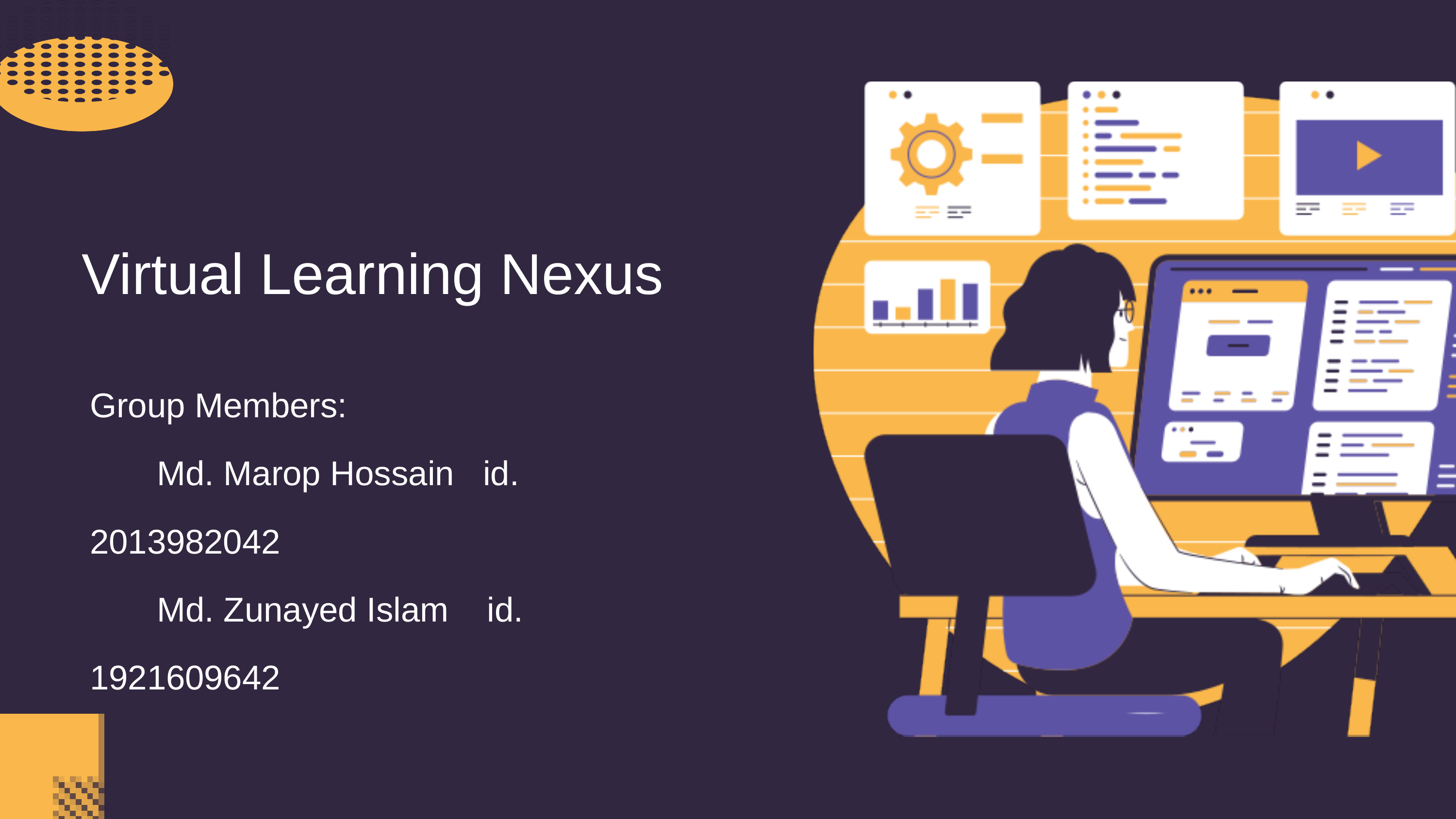

Virtual Learning Nexus
Group Members:
       Md. Marop Hossain   id. 2013982042
       Md. Zunayed Islam    id. 1921609642